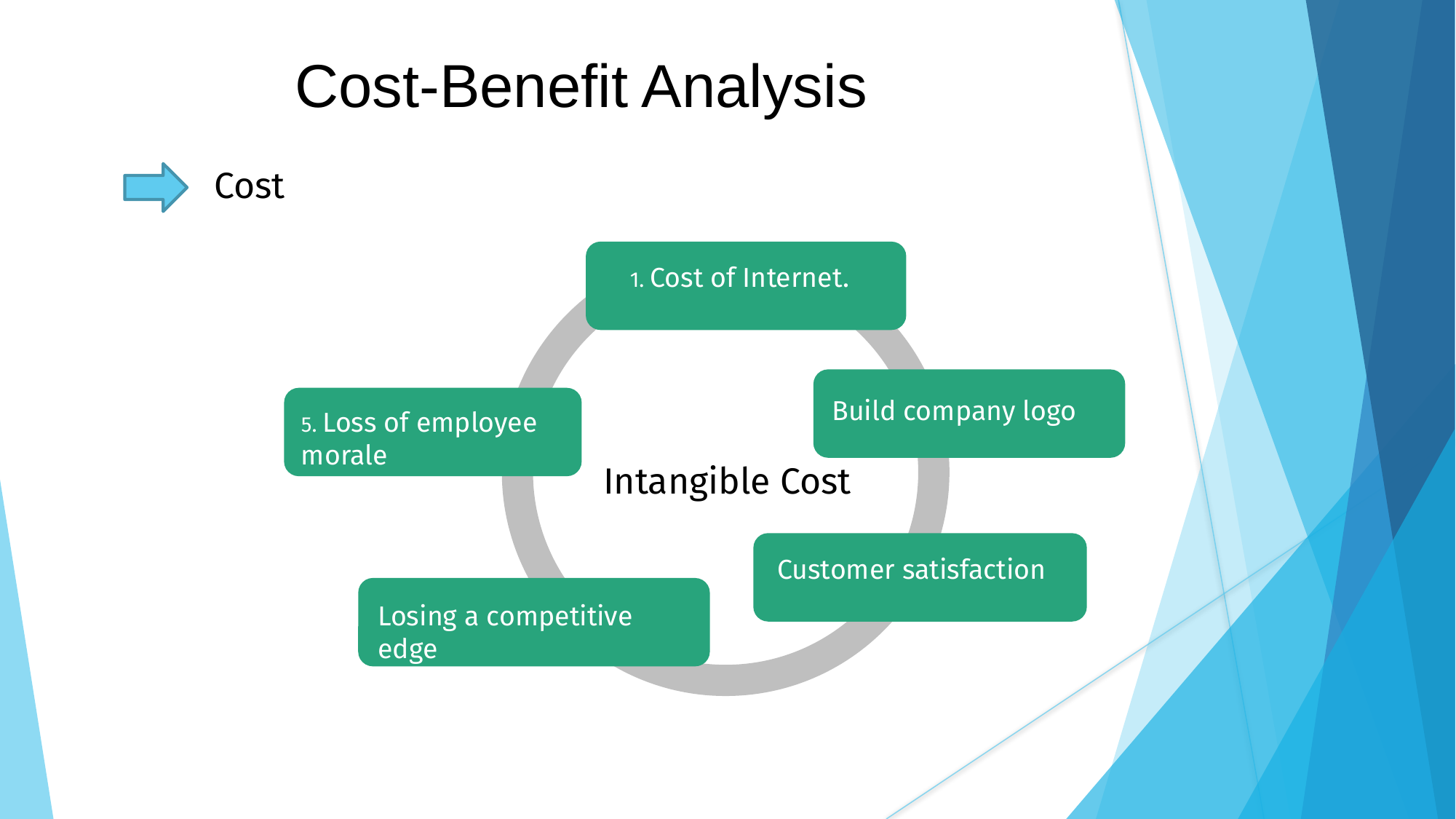

Cost-Benefit Analysis
Cost

1. Cost of Internet.

Build company logo
5. Loss of employee morale
Intangible Cost

Customer satisfaction

Losing a competitive edge